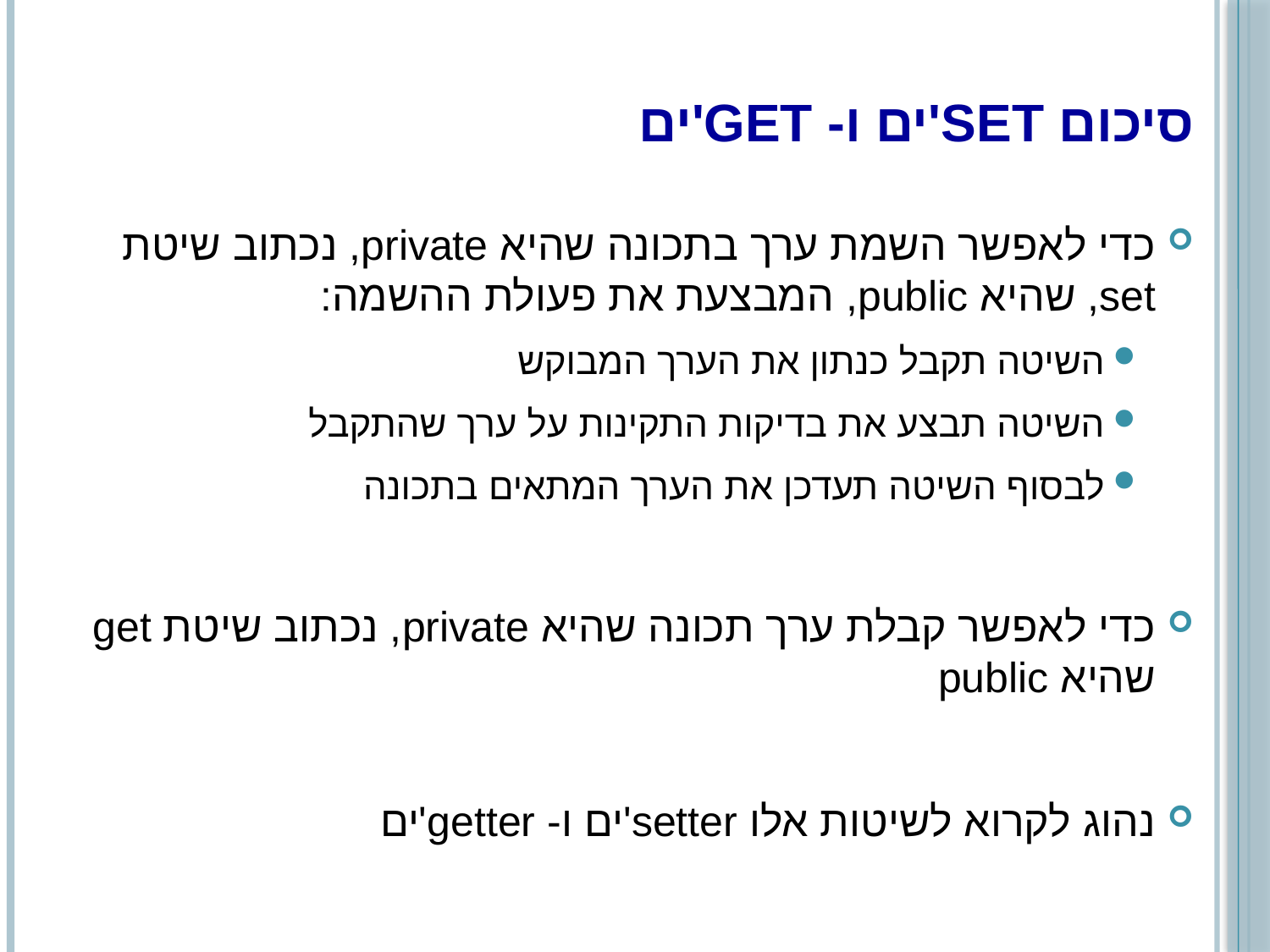

# סיכום set'ים ו- get'ים
כדי לאפשר השמת ערך בתכונה שהיא private, נכתוב שיטת set, שהיא public, המבצעת את פעולת ההשמה:
השיטה תקבל כנתון את הערך המבוקש
השיטה תבצע את בדיקות התקינות על ערך שהתקבל
לבסוף השיטה תעדכן את הערך המתאים בתכונה

כדי לאפשר קבלת ערך תכונה שהיא private, נכתוב שיטת get שהיא public

נהוג לקרוא לשיטות אלו setter'ים ו- getter'ים